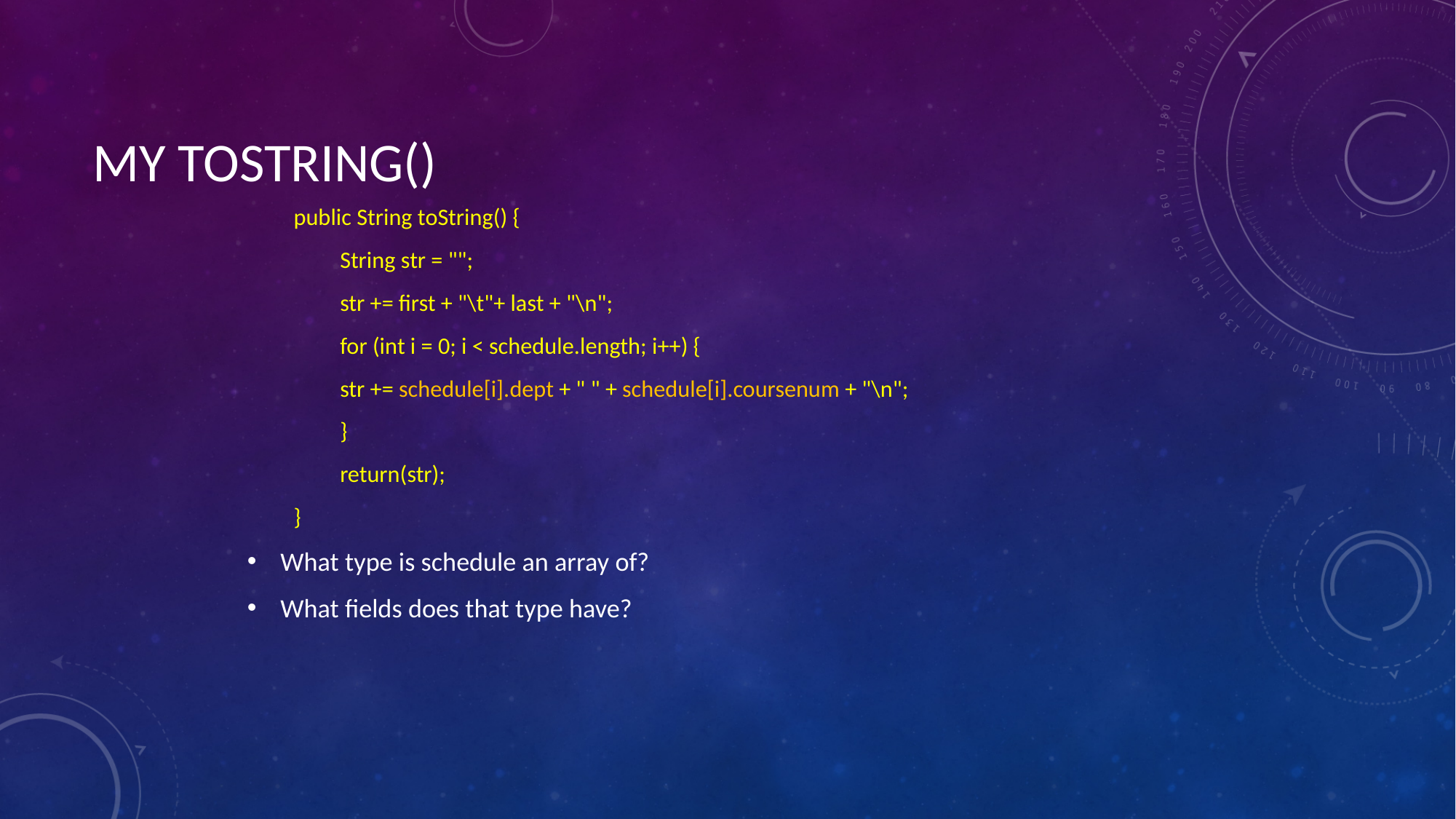

# My toString()
public String toString() {
String str = "";
str += first + "\t"+ last + "\n";
for (int i = 0; i < schedule.length; i++) {
		str += schedule[i].dept + " " + schedule[i].coursenum + "\n";
}
return(str);
}
What type is schedule an array of?
What fields does that type have?